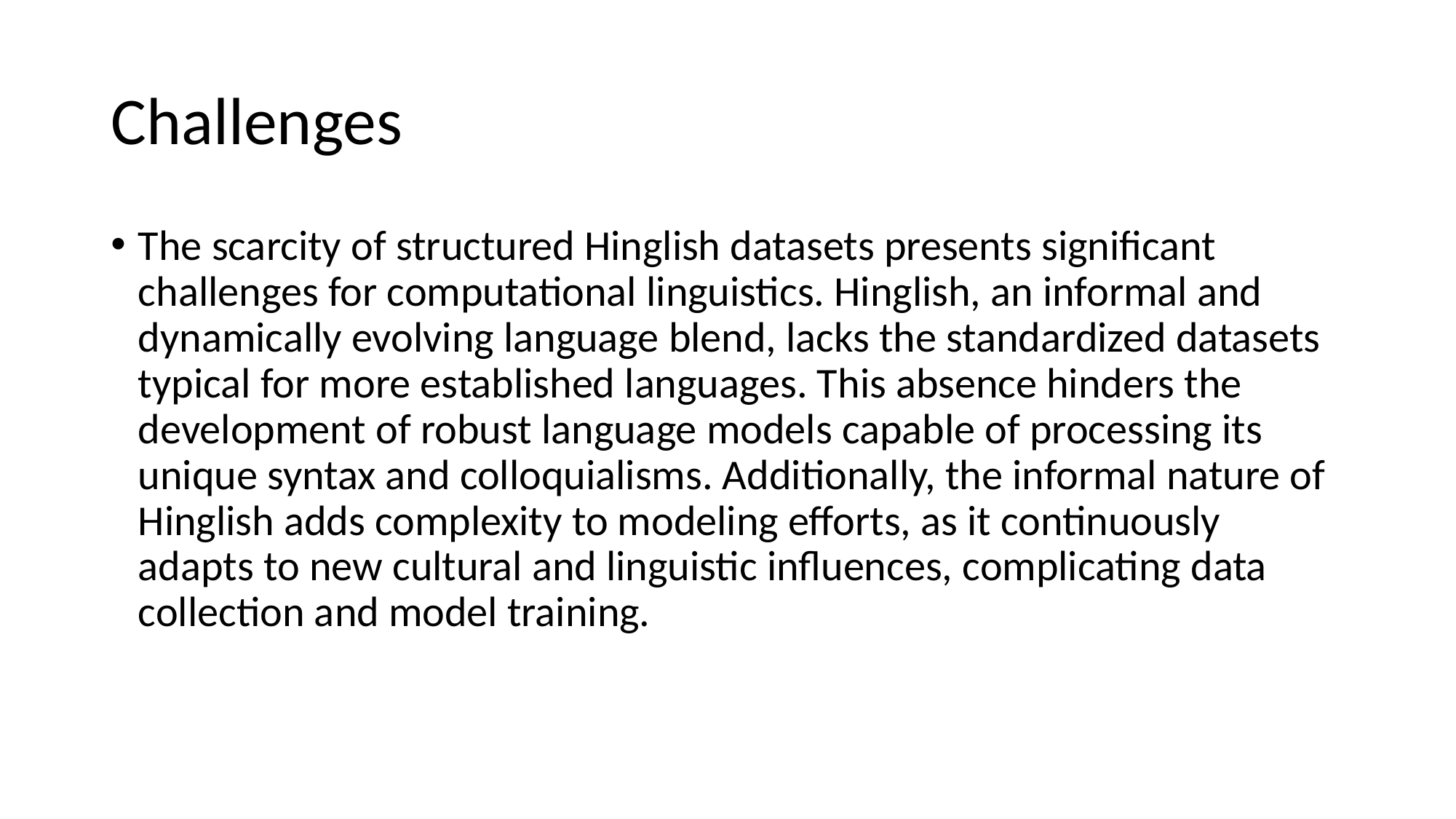

# Challenges
The scarcity of structured Hinglish datasets presents significant challenges for computational linguistics. Hinglish, an informal and dynamically evolving language blend, lacks the standardized datasets typical for more established languages. This absence hinders the development of robust language models capable of processing its unique syntax and colloquialisms. Additionally, the informal nature of Hinglish adds complexity to modeling efforts, as it continuously adapts to new cultural and linguistic influences, complicating data collection and model training.